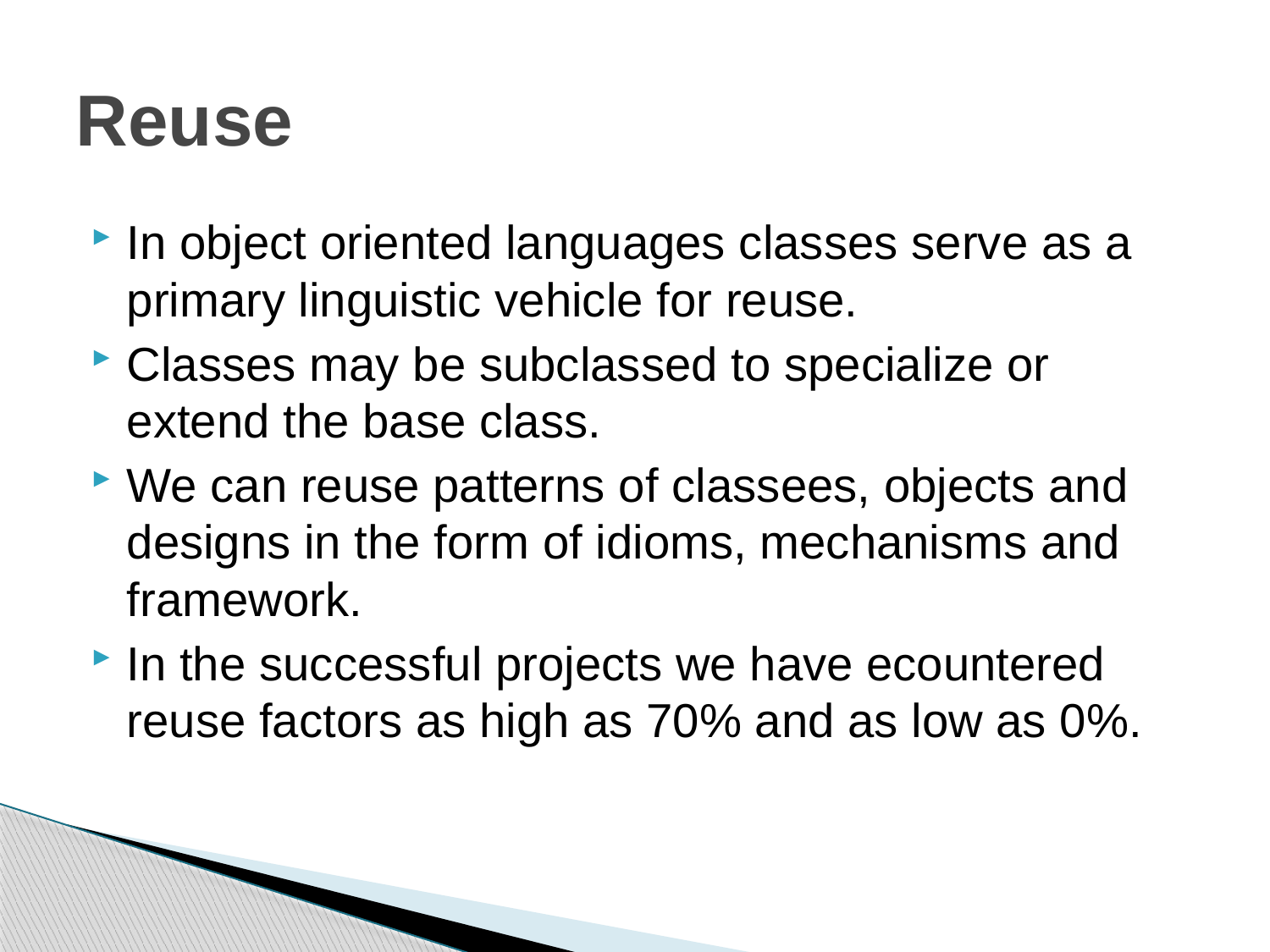

# Reuse
In object oriented languages classes serve as a primary linguistic vehicle for reuse.
Classes may be subclassed to specialize or extend the base class.
We can reuse patterns of classees, objects and designs in the form of idioms, mechanisms and framework.
In the successful projects we have ecountered reuse factors as high as 70% and as low as 0%.